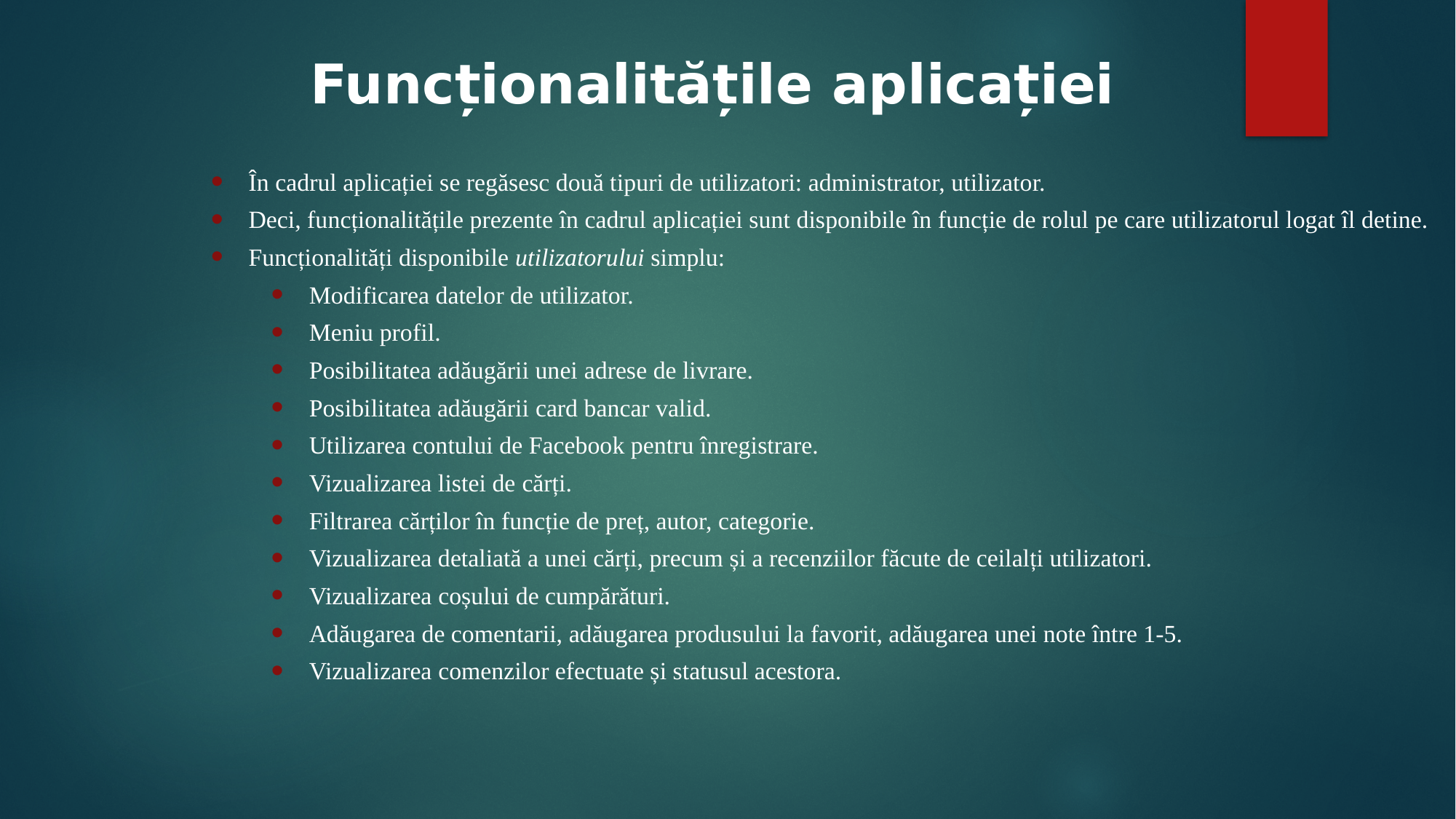

Funcționalitățile aplicației
În cadrul aplicației se regăsesc două tipuri de utilizatori: administrator, utilizator.
Deci, funcționalitățile prezente în cadrul aplicației sunt disponibile în funcție de rolul pe care utilizatorul logat îl detine.
Funcționalități disponibile utilizatorului simplu:
Modificarea datelor de utilizator.
Meniu profil.
Posibilitatea adăugării unei adrese de livrare.
Posibilitatea adăugării card bancar valid.
Utilizarea contului de Facebook pentru înregistrare.
Vizualizarea listei de cărți.
Filtrarea cărților în funcție de preț, autor, categorie.
Vizualizarea detaliată a unei cărți, precum și a recenziilor făcute de ceilalți utilizatori.
Vizualizarea coșului de cumpărături.
Adăugarea de comentarii, adăugarea produsului la favorit, adăugarea unei note între 1-5.
Vizualizarea comenzilor efectuate și statusul acestora.